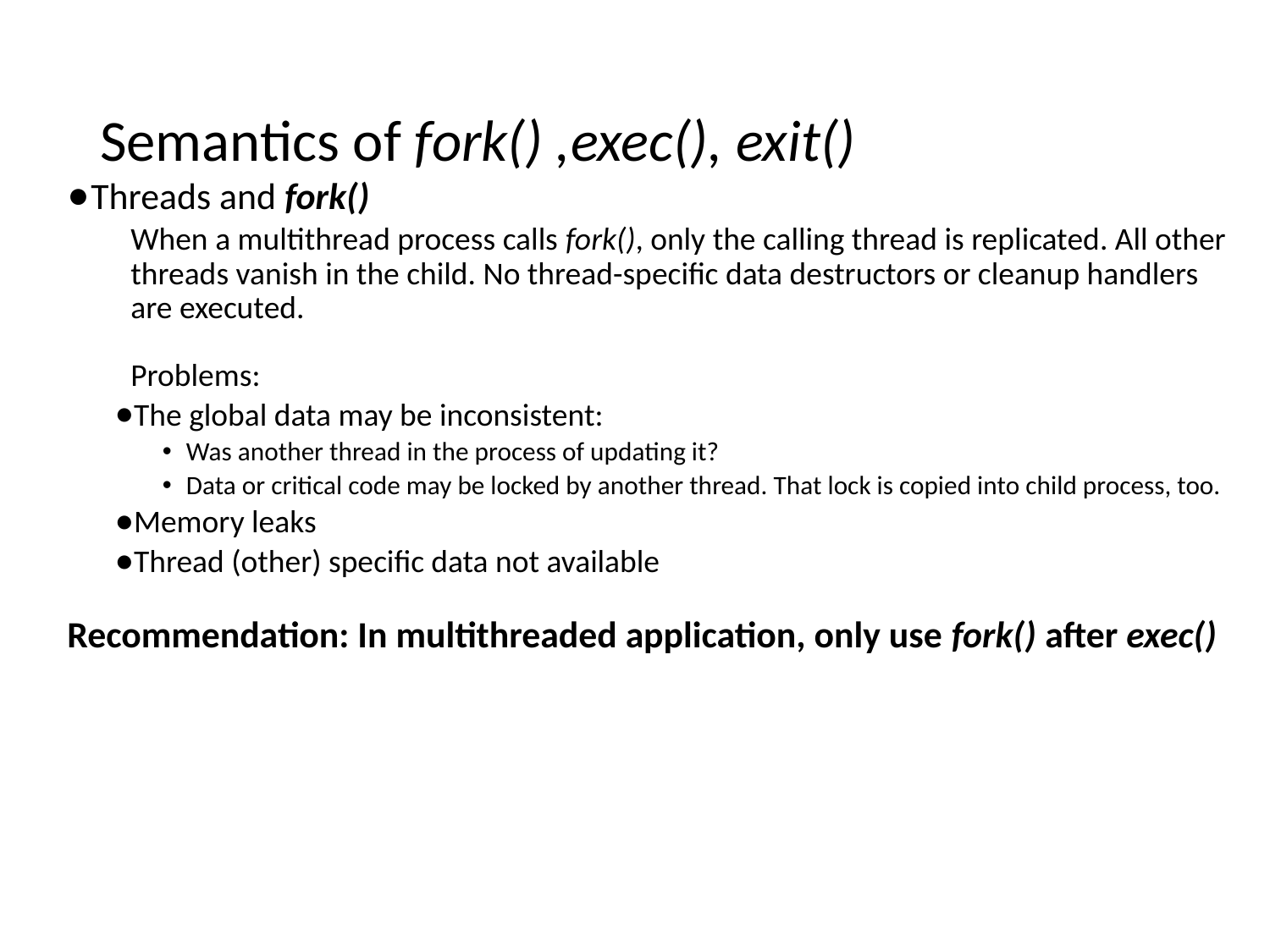

# Semantics of fork() ,exec(), exit()
Threads and fork()
When a multithread process calls fork(), only the calling thread is replicated. All other threads vanish in the child. No thread-specific data destructors or cleanup handlers are executed.

Problems:
The global data may be inconsistent:
Was another thread in the process of updating it?
Data or critical code may be locked by another thread. That lock is copied into child process, too.
Memory leaks
Thread (other) specific data not available

Recommendation: In multithreaded application, only use fork() after exec()